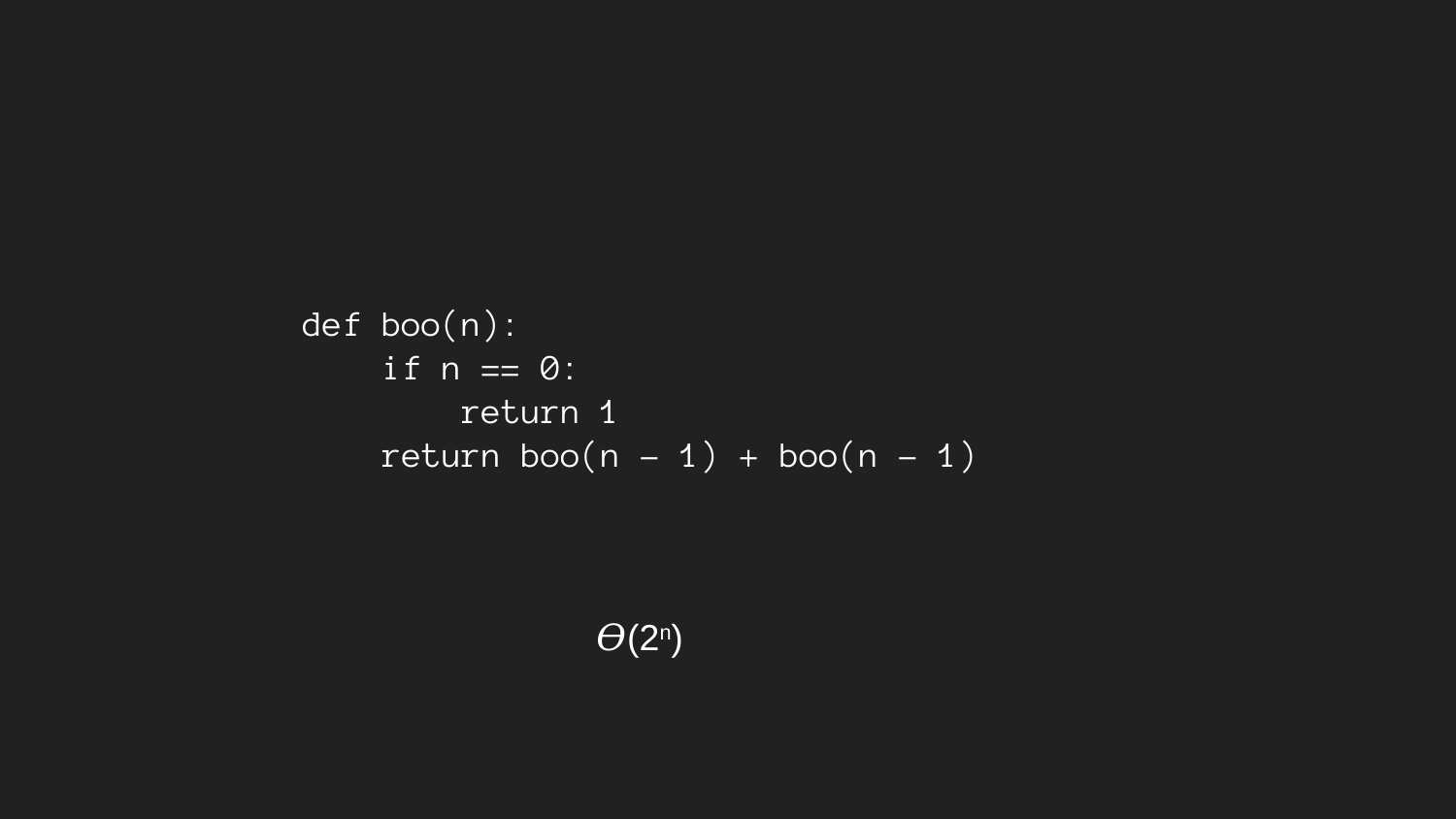

def boo(n):
    if n == 0:
        return 1
    return boo(n - 1) + boo(n - 1)

𝛳(2n)